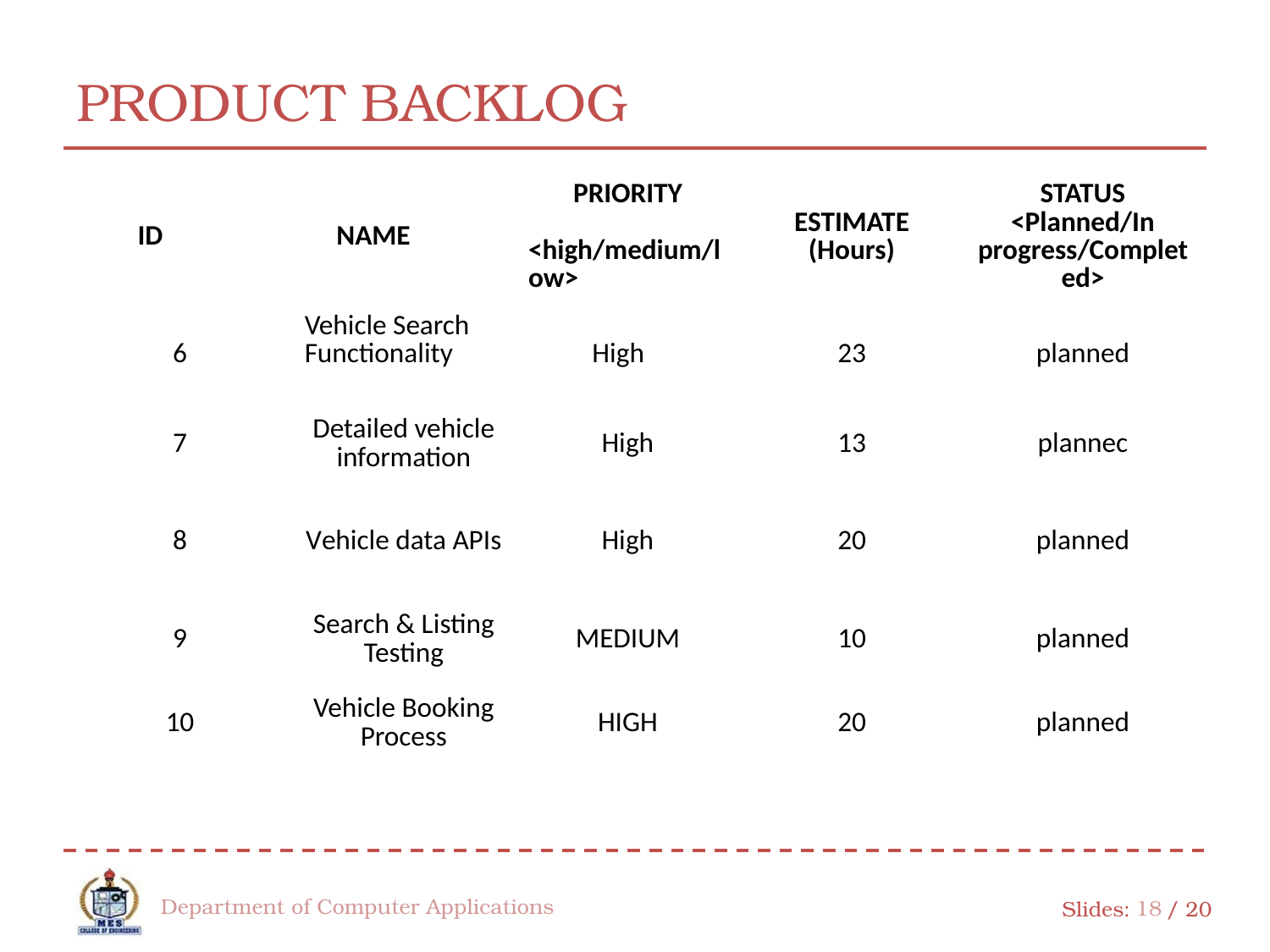

# PRODUCT BACKLOG

| ID | NAME | PRIORITY <high/medium/low> | ESTIMATE (Hours) | STATUS <Planned/In progress/Completed> |
| --- | --- | --- | --- | --- |
| 6 | Vehicle Search Functionality | High | 23 | planned |
| 7 | Detailed vehicle information | High | 13 | plannec |
| 8 | Vehicle data APIs | High | 20 | planned |
| 9 | Search & Listing Testing | MEDIUM | 10 | planned |
| 10 | Vehicle Booking Process | HIGH | 20 | planned |
Department of Computer Applications
18